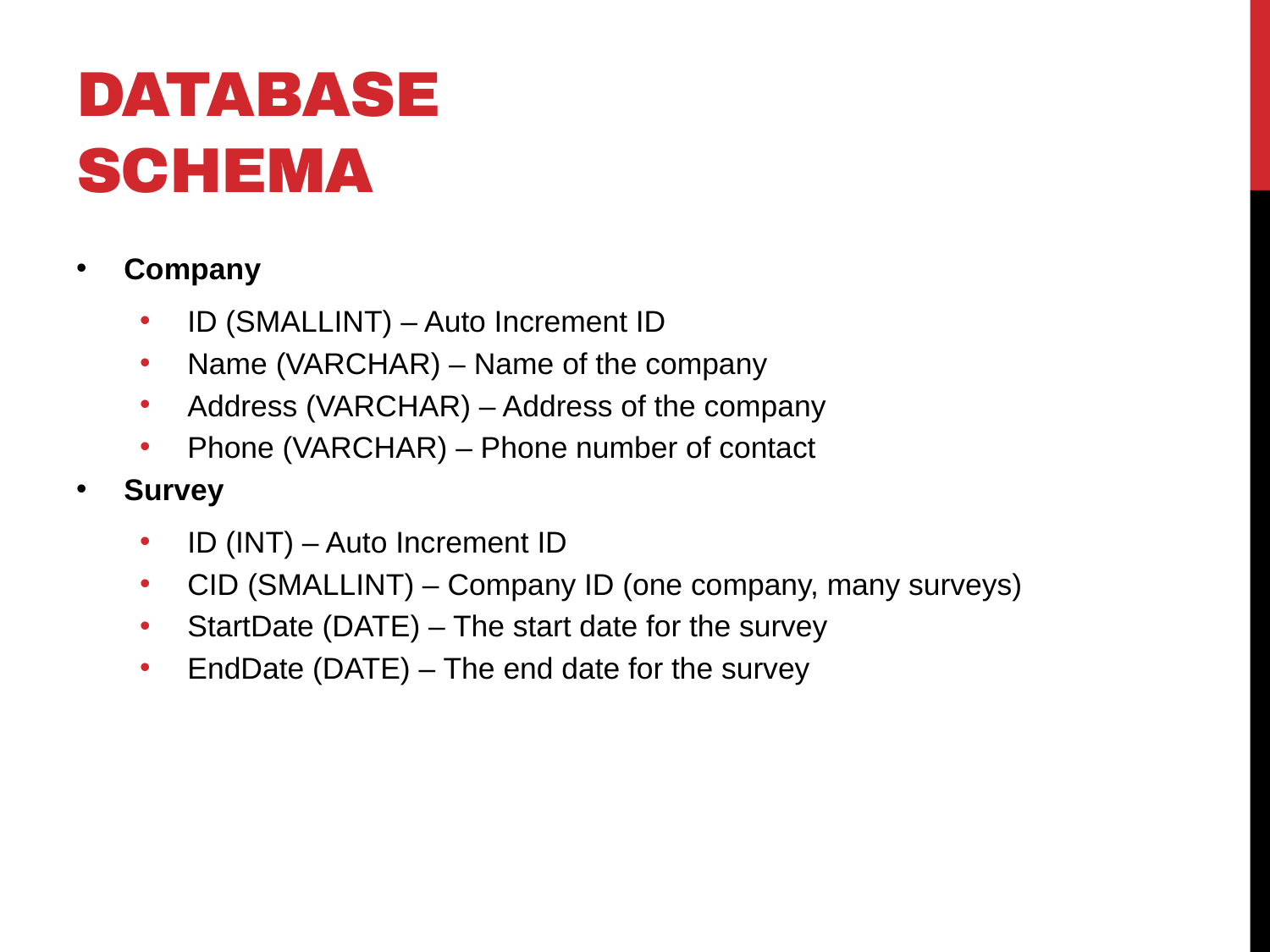

# Database Schema
Company
ID (SMALLINT) – Auto Increment ID
Name (VARCHAR) – Name of the company
Address (VARCHAR) – Address of the company
Phone (VARCHAR) – Phone number of contact
Survey
ID (INT) – Auto Increment ID
CID (SMALLINT) – Company ID (one company, many surveys)
StartDate (DATE) – The start date for the survey
EndDate (DATE) – The end date for the survey